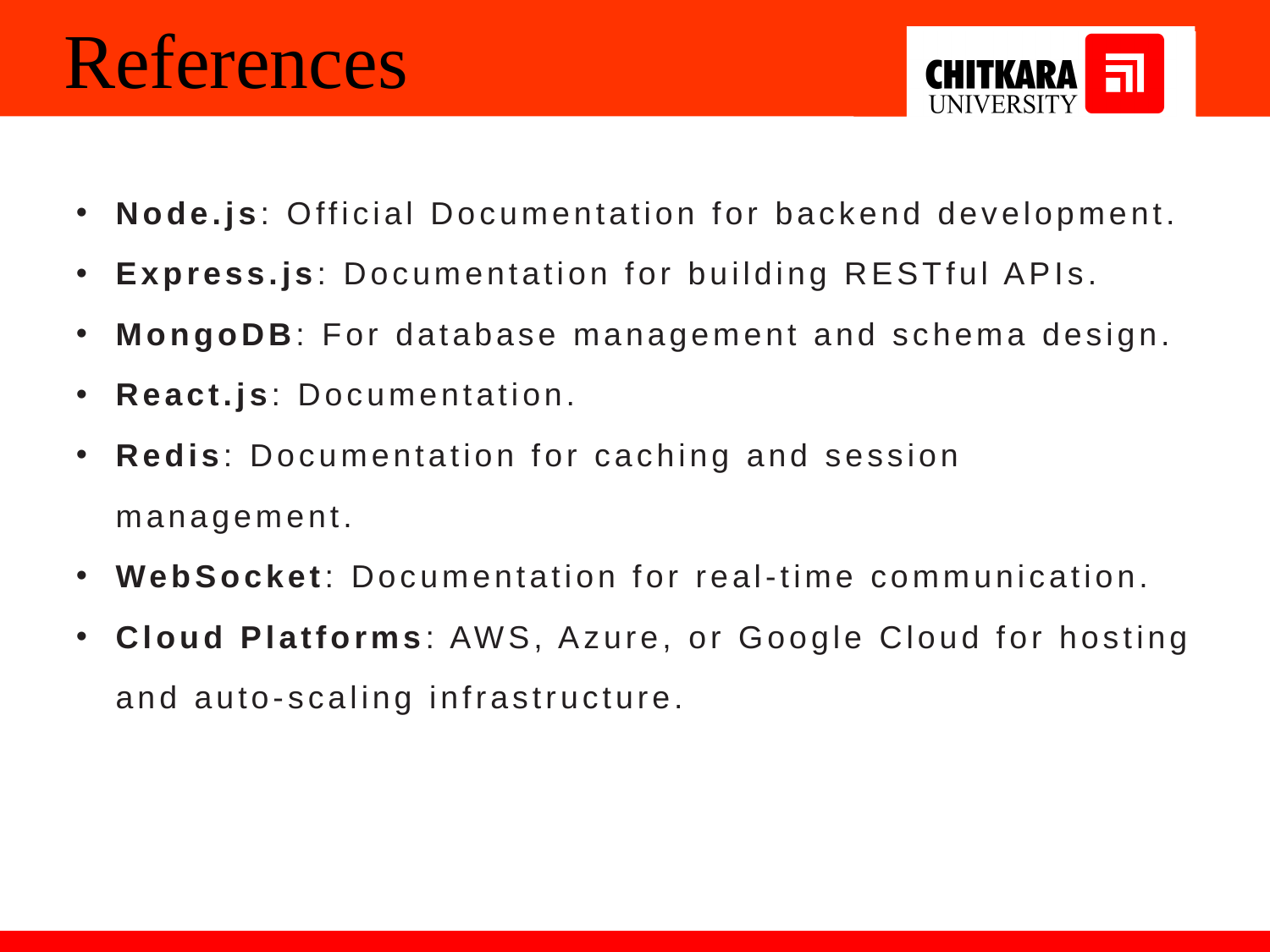

# References
Node.js: Official Documentation for backend development.
Express.js: Documentation for building RESTful APIs.
MongoDB: For database management and schema design.
React.js: Documentation.
Redis: Documentation for caching and session management.
WebSocket: Documentation for real-time communication.
Cloud Platforms: AWS, Azure, or Google Cloud for hosting and auto-scaling infrastructure.